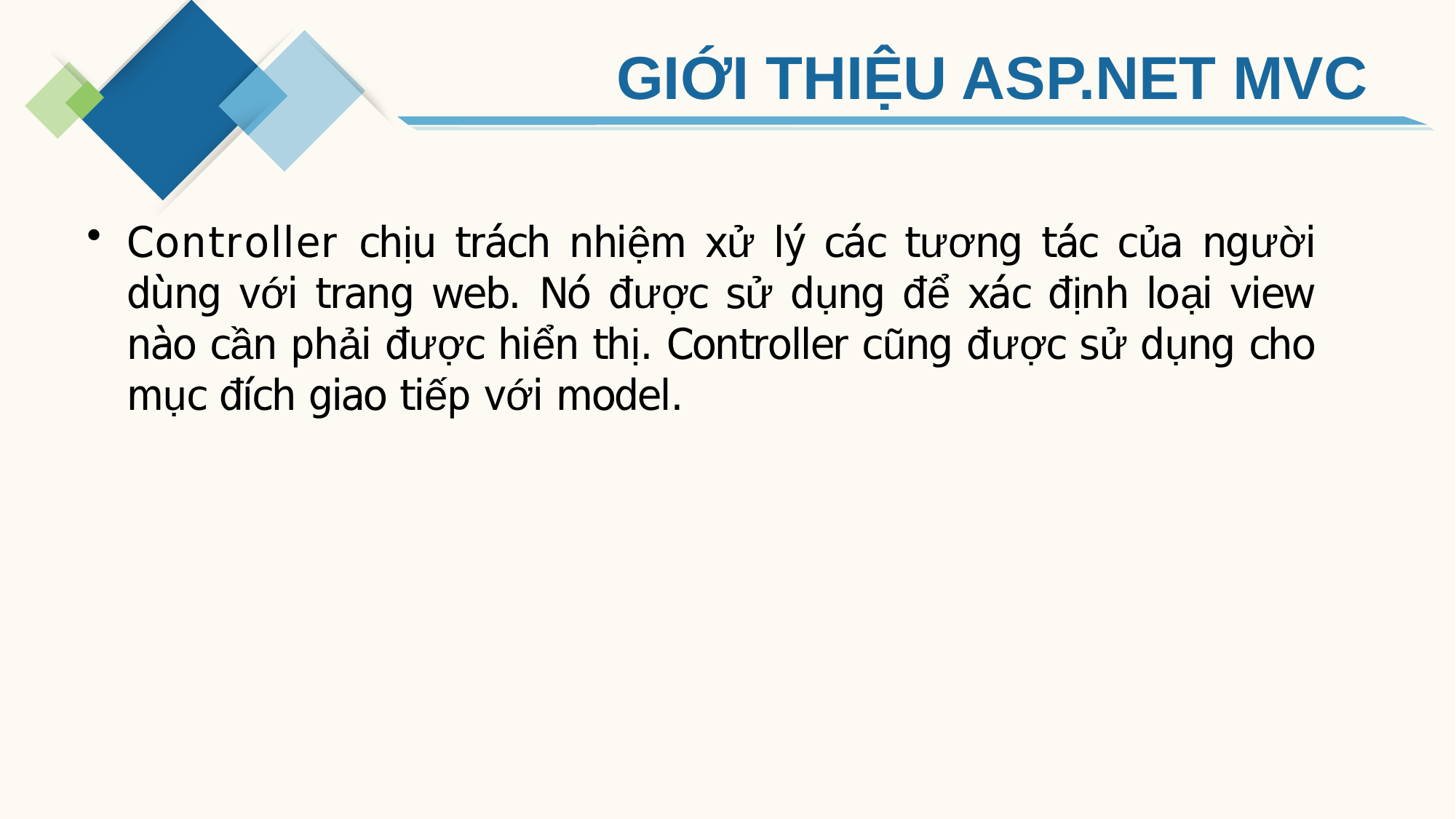

GIỚI THIỆU ASP.NET MVC
Controller chịu trách nhiệm xử lý các tương tác của người dùng với trang web. Nó được sử dụng để xác định loại view nào cần phải được hiển thị. Controller cũng được sử dụng cho mục đích giao tiếp với model.